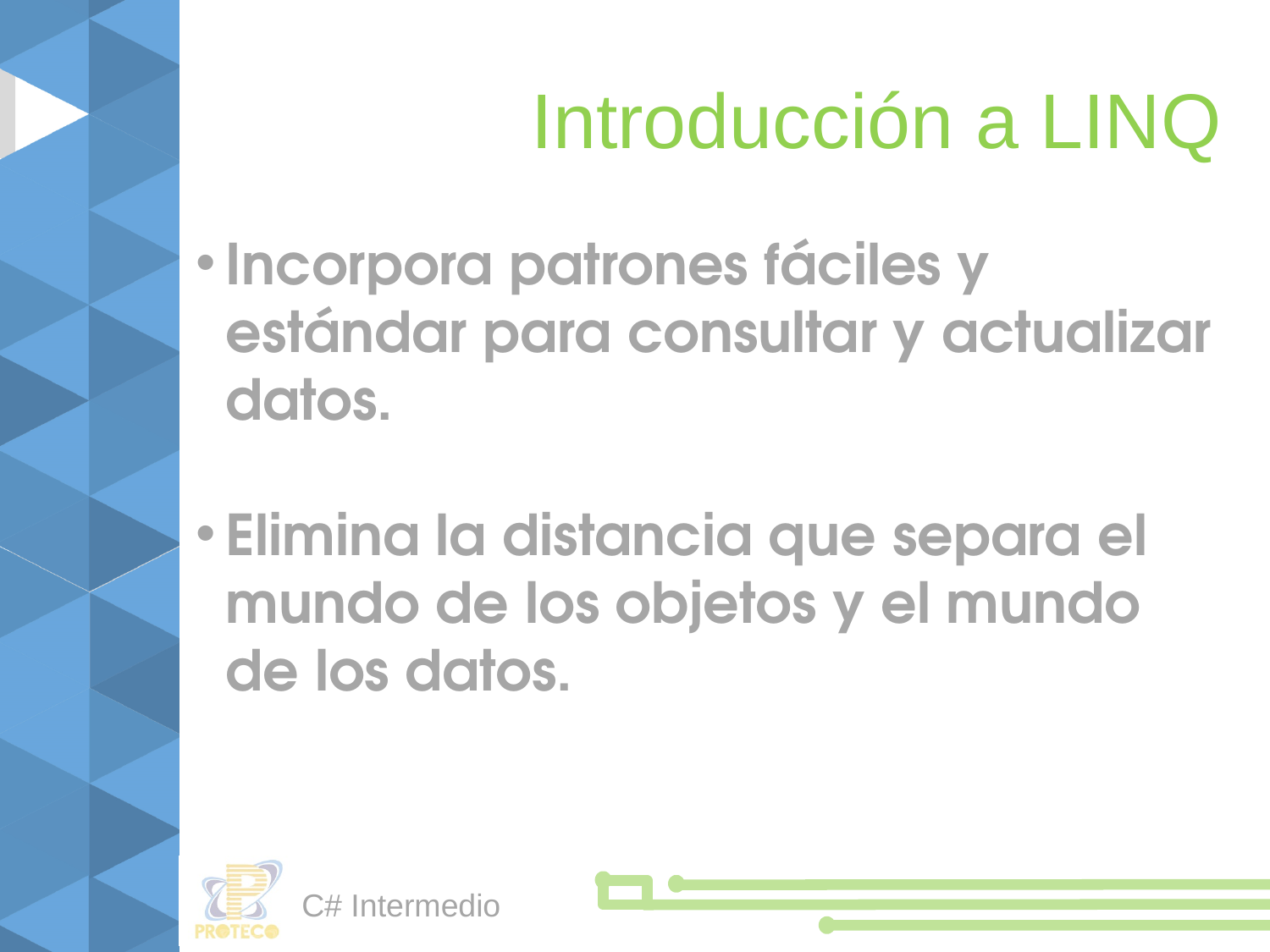

Introducción a LINQ
Incorpora patrones fáciles y estándar para consultar y actualizar datos.

Elimina la distancia que separa el mundo de los objetos y el mundo de los datos.